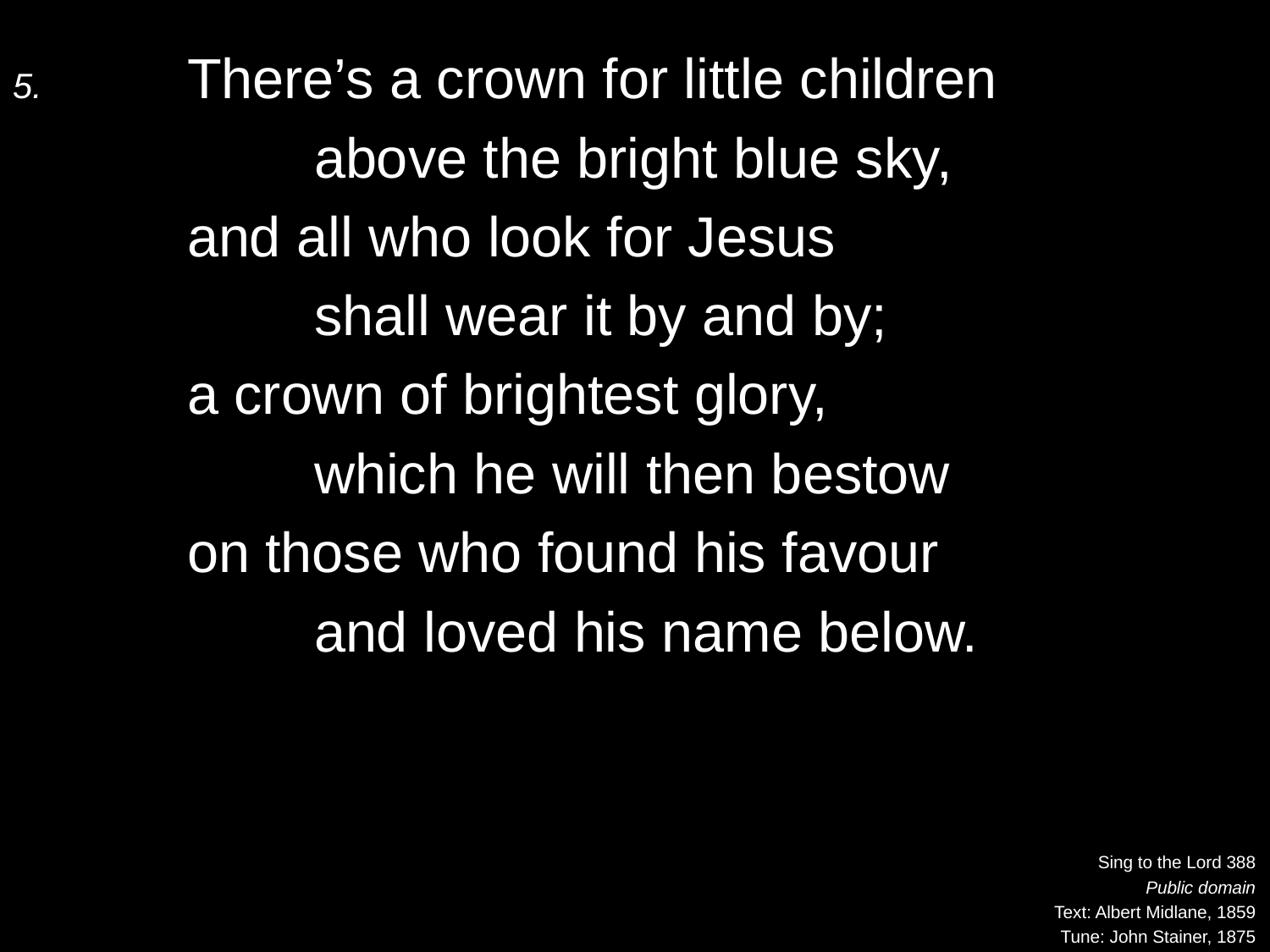

5.	There’s a crown for little children
		above the bright blue sky,
	and all who look for Jesus
		shall wear it by and by;
	a crown of brightest glory,
		which he will then bestow
	on those who found his favour
		and loved his name below.
Sing to the Lord 388
Public domain
Text: Albert Midlane, 1859
Tune: John Stainer, 1875